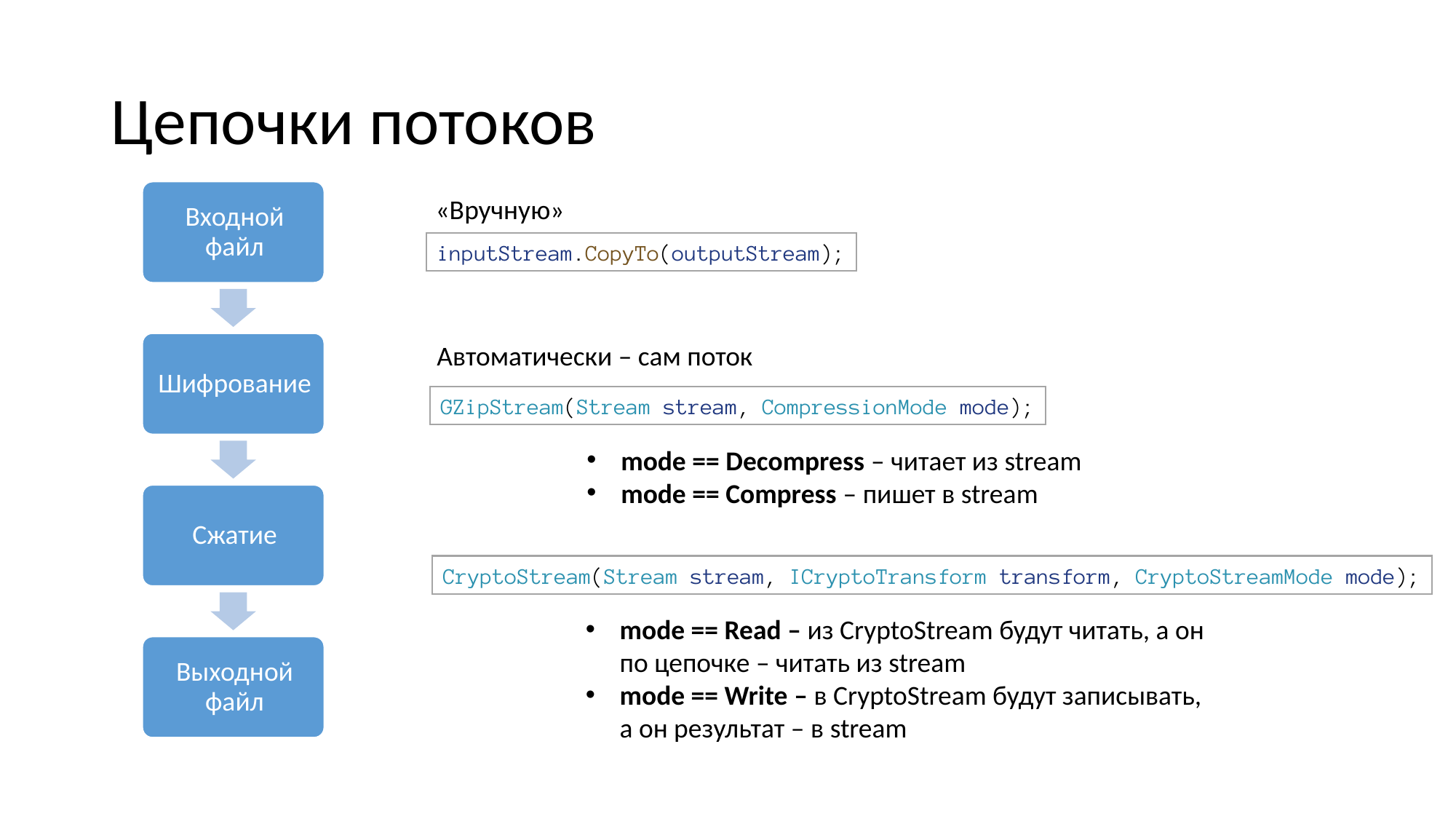

# Цепочки потоков
Входной файл

Шифрование

Сжатие

Выходной файл
«Вручную»
inputStream.CopyTo(outputStream);
Автоматически – сам поток
GZipStream(Stream stream, CompressionMode mode);
mode == Decompress – читает из stream
mode == Compress – пишет в stream
CryptoStream(Stream stream, ICryptoTransform transform, CryptoStreamMode mode);
mode == Read – из CryptoStream будут читать, а он по цепочке – читать из stream
mode == Write – в CryptoStream будут записывать, а он результат – в stream